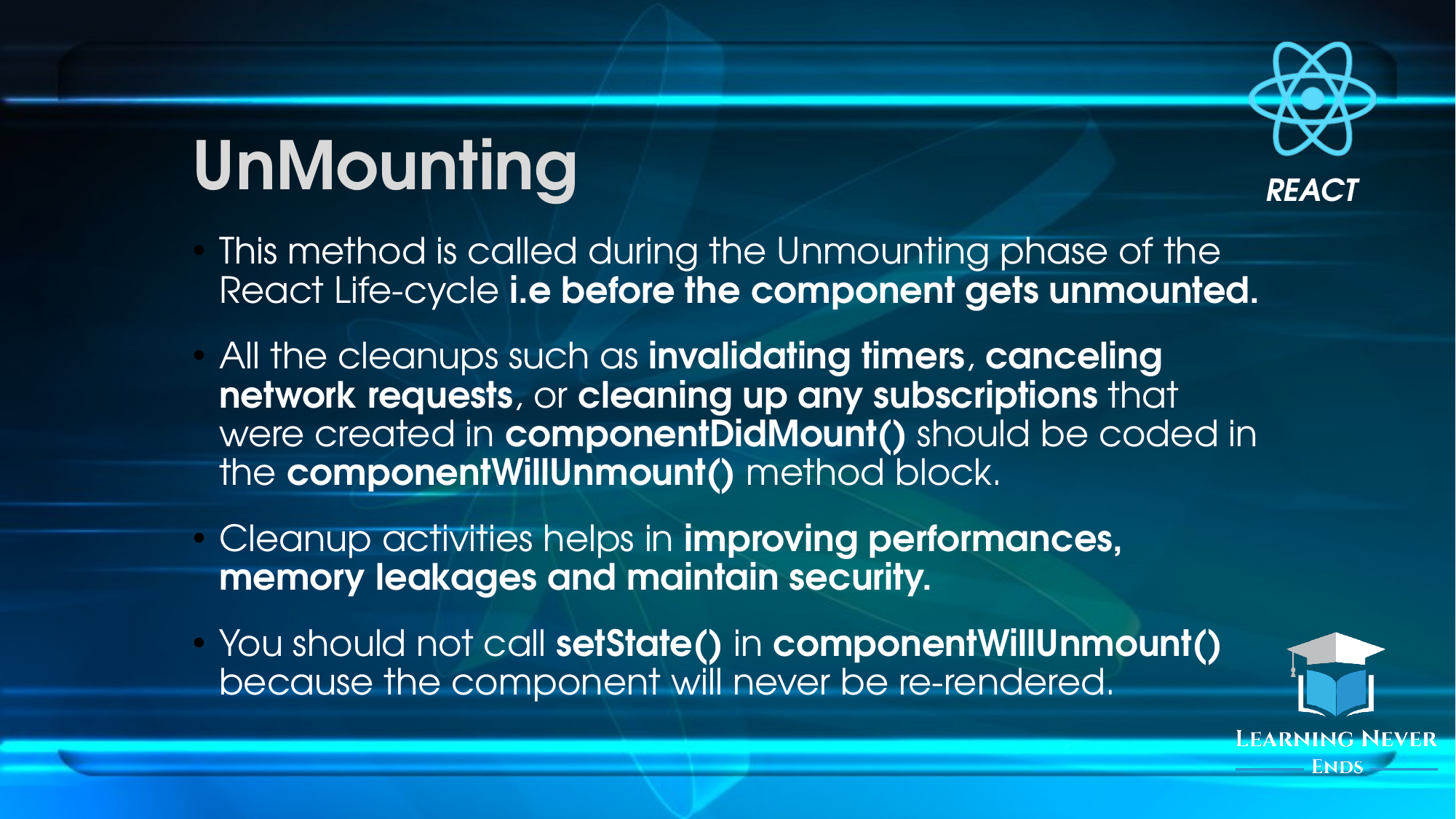

# UnMounting
This method is called during the Unmounting phase of the React Life-cycle i.e before the component gets unmounted.
All the cleanups such as invalidating timers, canceling network requests, or cleaning up any subscriptions that were created in componentDidMount() should be coded in the componentWillUnmount() method block.
Cleanup activities helps in improving performances, memory leakages and maintain security.
You should not call setState() in componentWillUnmount()  because the component will never be re-rendered.